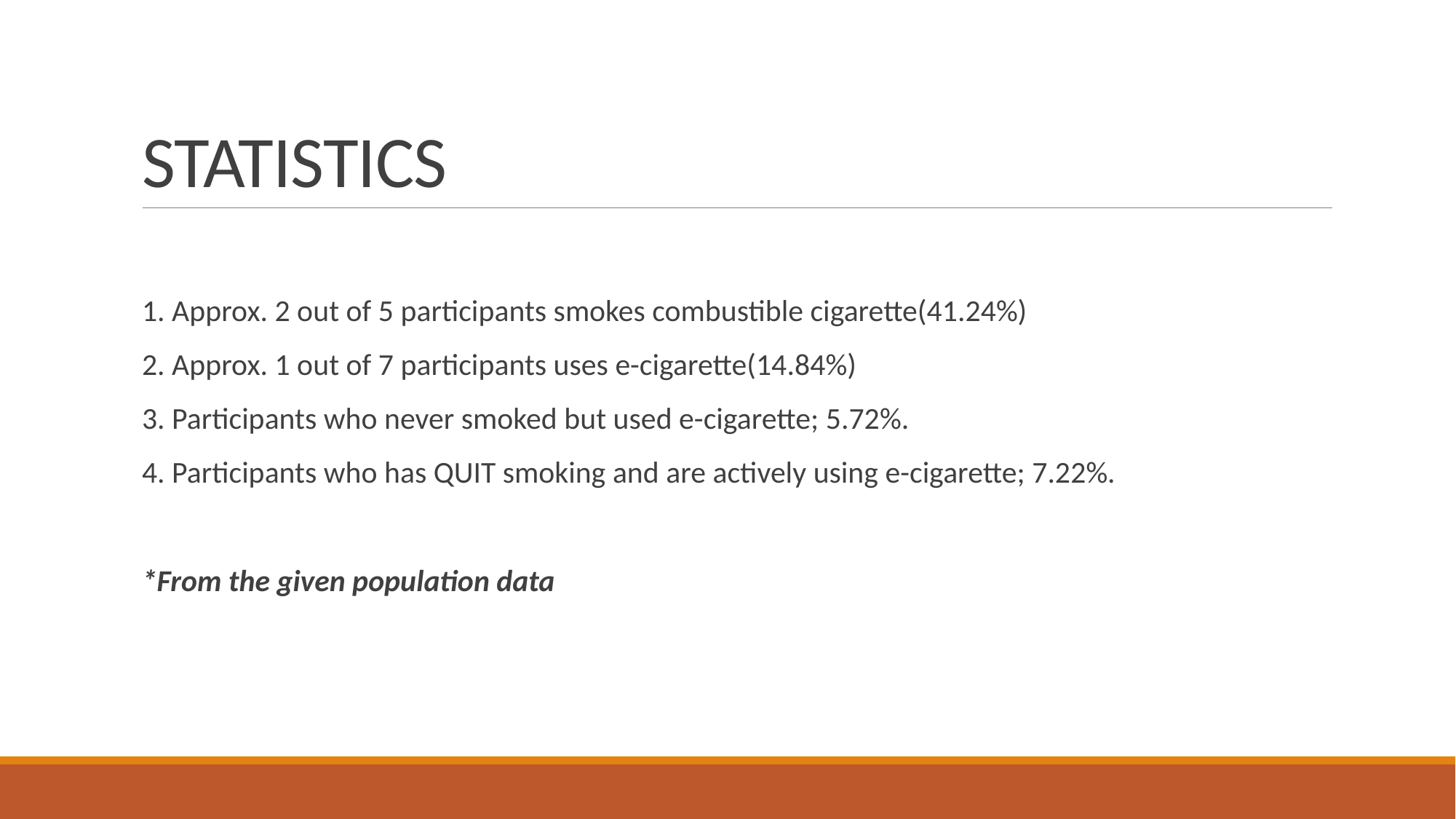

# STATISTICS

1. Approx. 2 out of 5 participants smokes combustible cigarette(41.24%)
2. Approx. 1 out of 7 participants uses e-cigarette(14.84%)
3. Participants who never smoked but used e-cigarette; 5.72%.
4. Participants who has QUIT smoking and are actively using e-cigarette; 7.22%.

*From the given population data